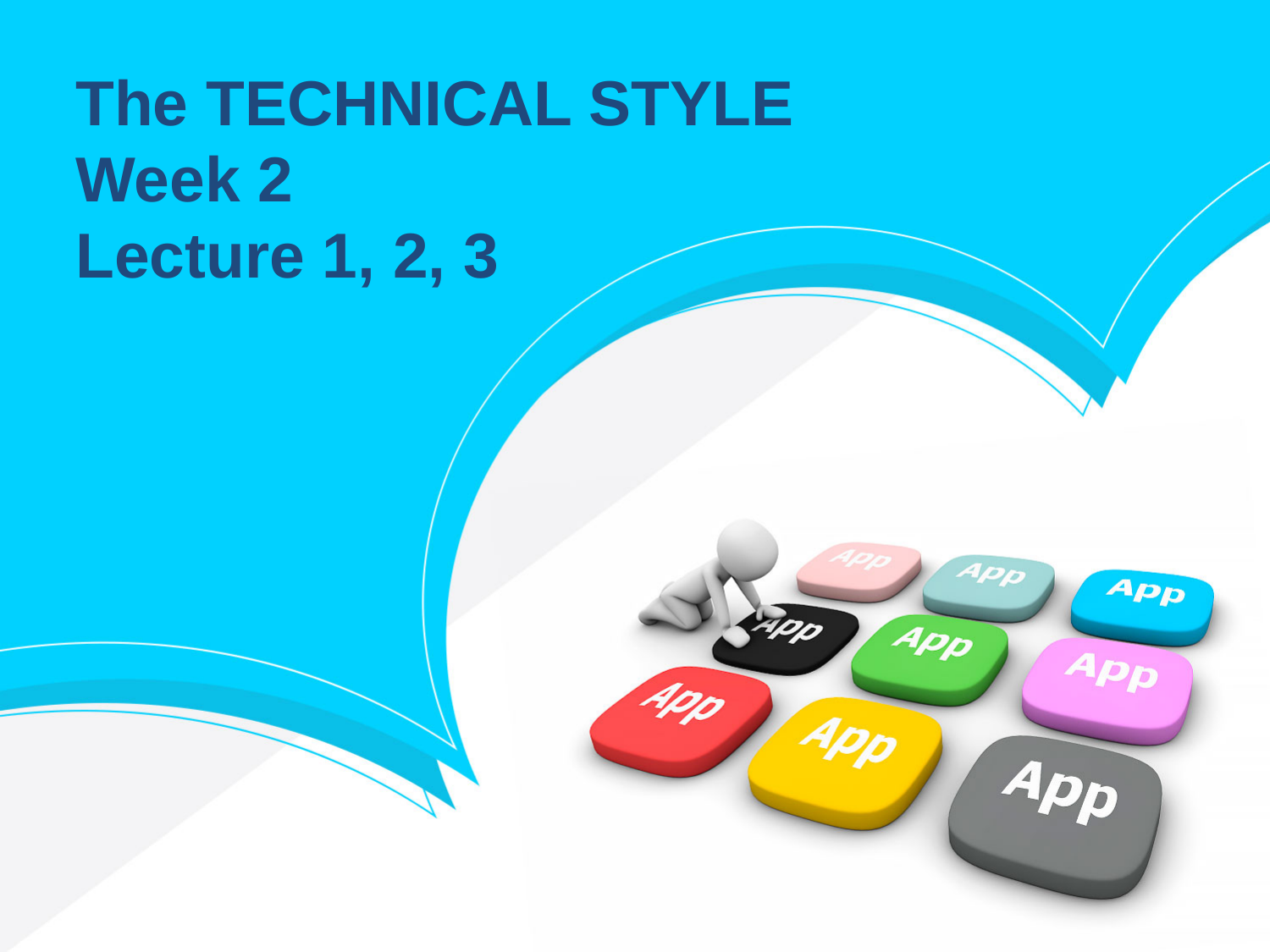

The TECHNICAL STYLE
Week 2
Lecture 1, 2, 3